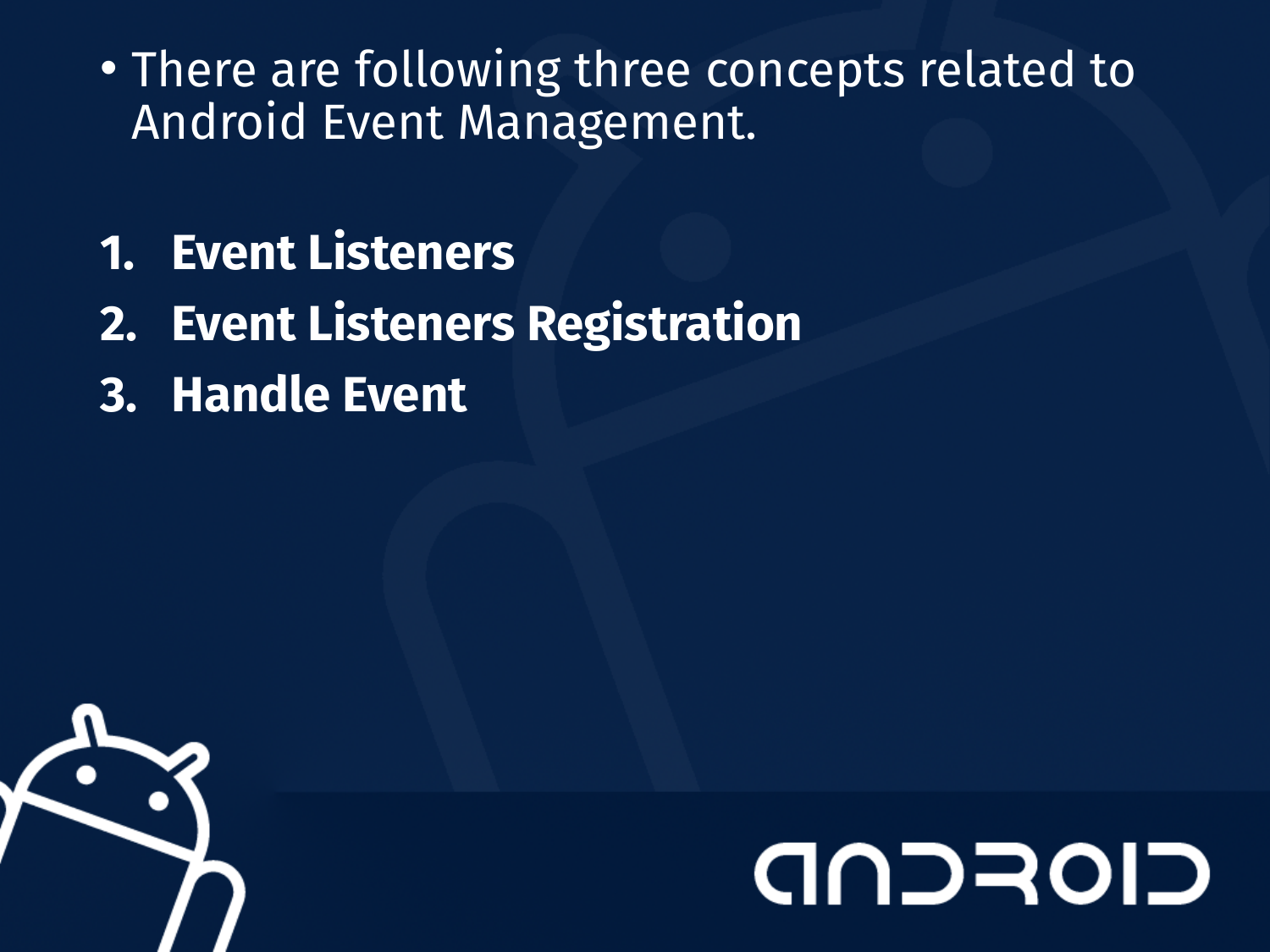

There are following three concepts related to Android Event Management.
Event Listeners
Event Listeners Registration
Handle Event